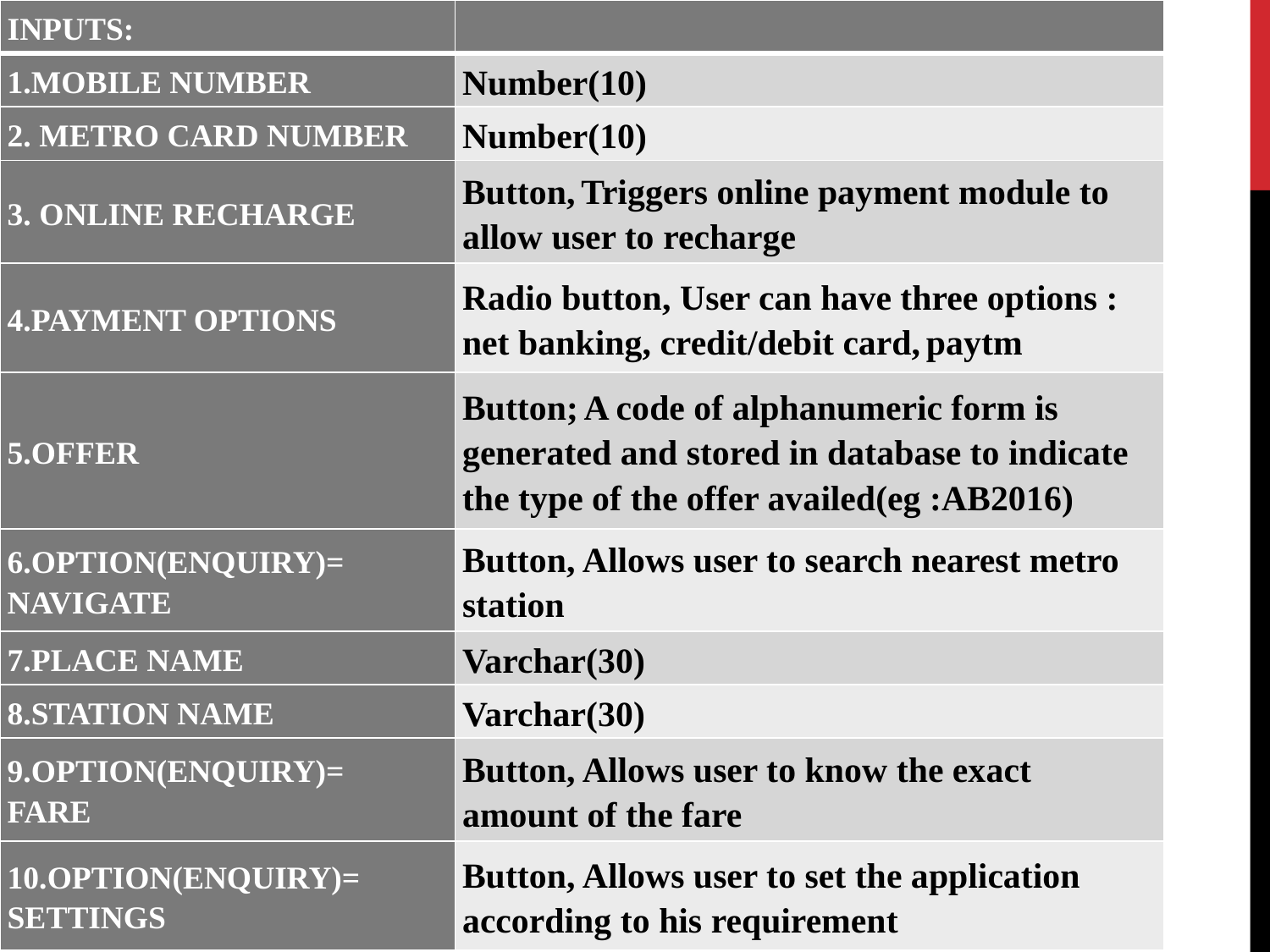

| INPUTS: |  |
| --- | --- |
| 1.MOBILE NUMBER | Number(10) |
| 2. METRO CARD NUMBER | Number(10) |
| 3. ONLINE RECHARGE | Button, Triggers online payment module to allow user to recharge |
| 4.PAYMENT OPTIONS | Radio button, User can have three options : net banking, credit/debit card, paytm |
| 5.OFFER | Button; A code of alphanumeric form is generated and stored in database to indicate the type of the offer availed(eg :AB2016) |
| 6.OPTION(ENQUIRY)= NAVIGATE | Button, Allows user to search nearest metro station |
| 7.PLACE NAME | Varchar(30) |
| 8.STATION NAME | Varchar(30) |
| 9.OPTION(ENQUIRY)= FARE | Button, Allows user to know the exact amount of the fare |
| 10.OPTION(ENQUIRY)= SETTINGS | Button, Allows user to set the application according to his requirement |